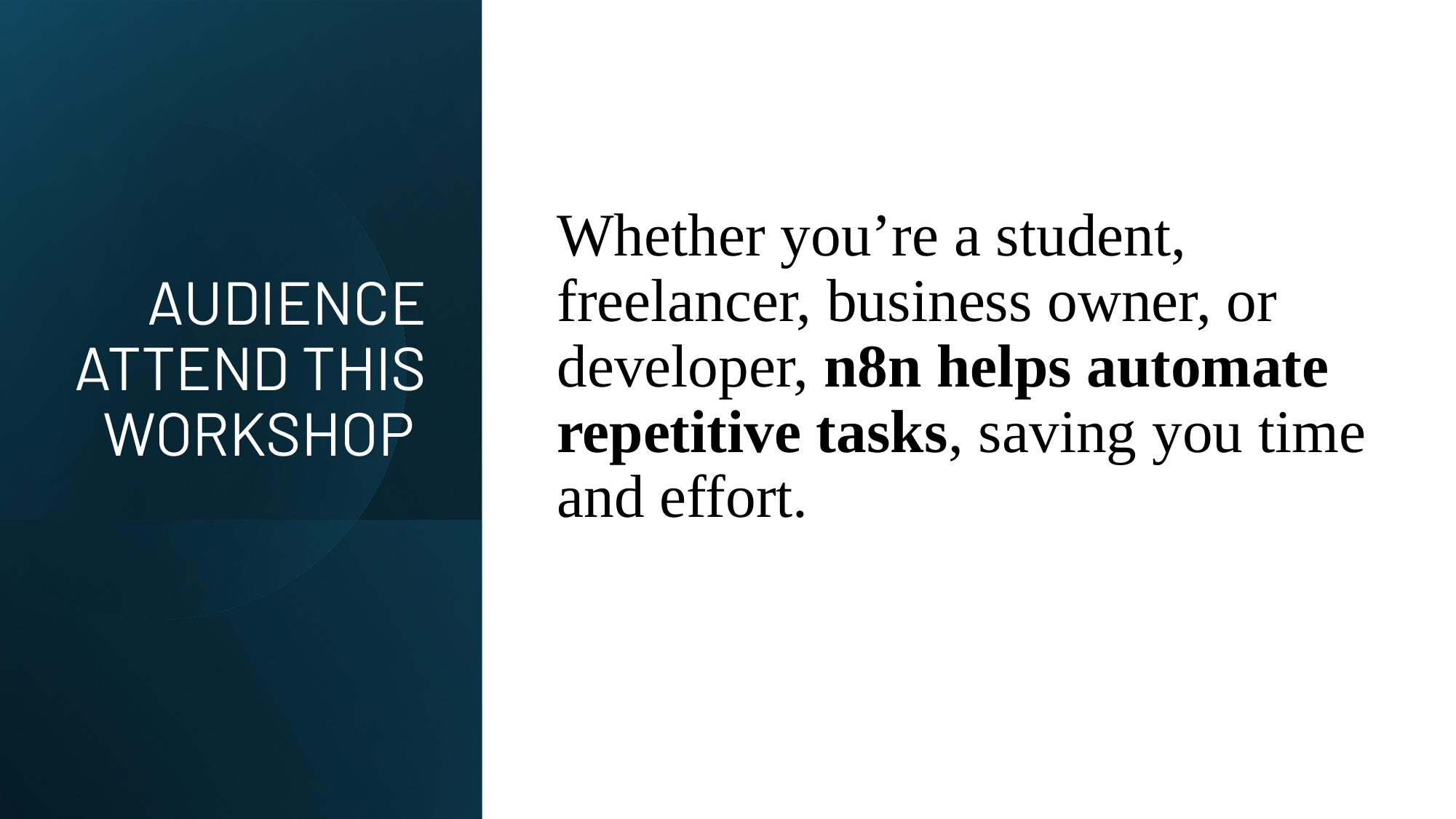

# AUDIENCE ATTEND THIS WORKSHOP

Whether you’re a student, freelancer, business owner, or developer, n8n helps automate repetitive tasks, saving you time and effort.